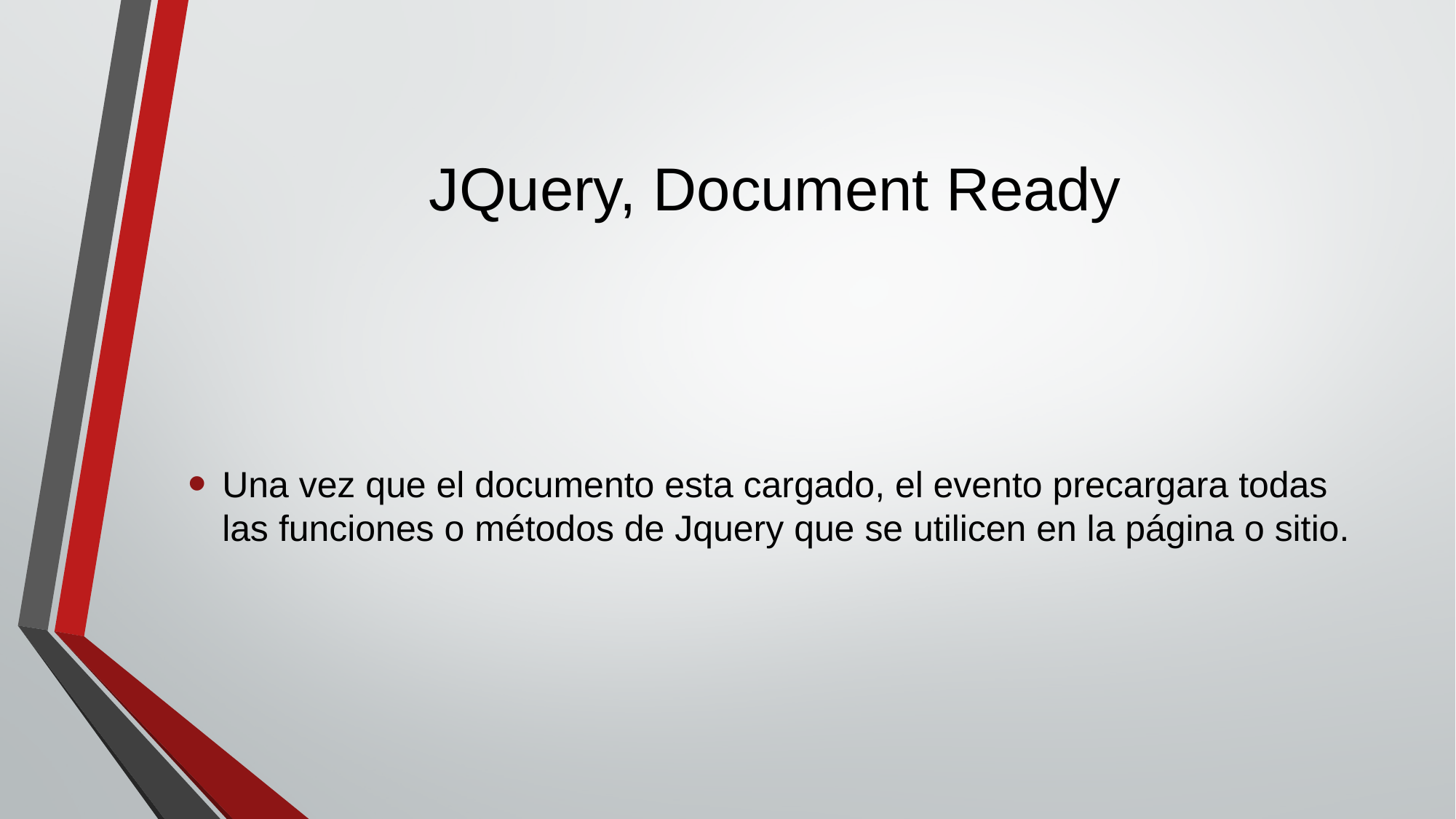

# JQuery, Document Ready
Una vez que el documento esta cargado, el evento precargara todas las funciones o métodos de Jquery que se utilicen en la página o sitio.